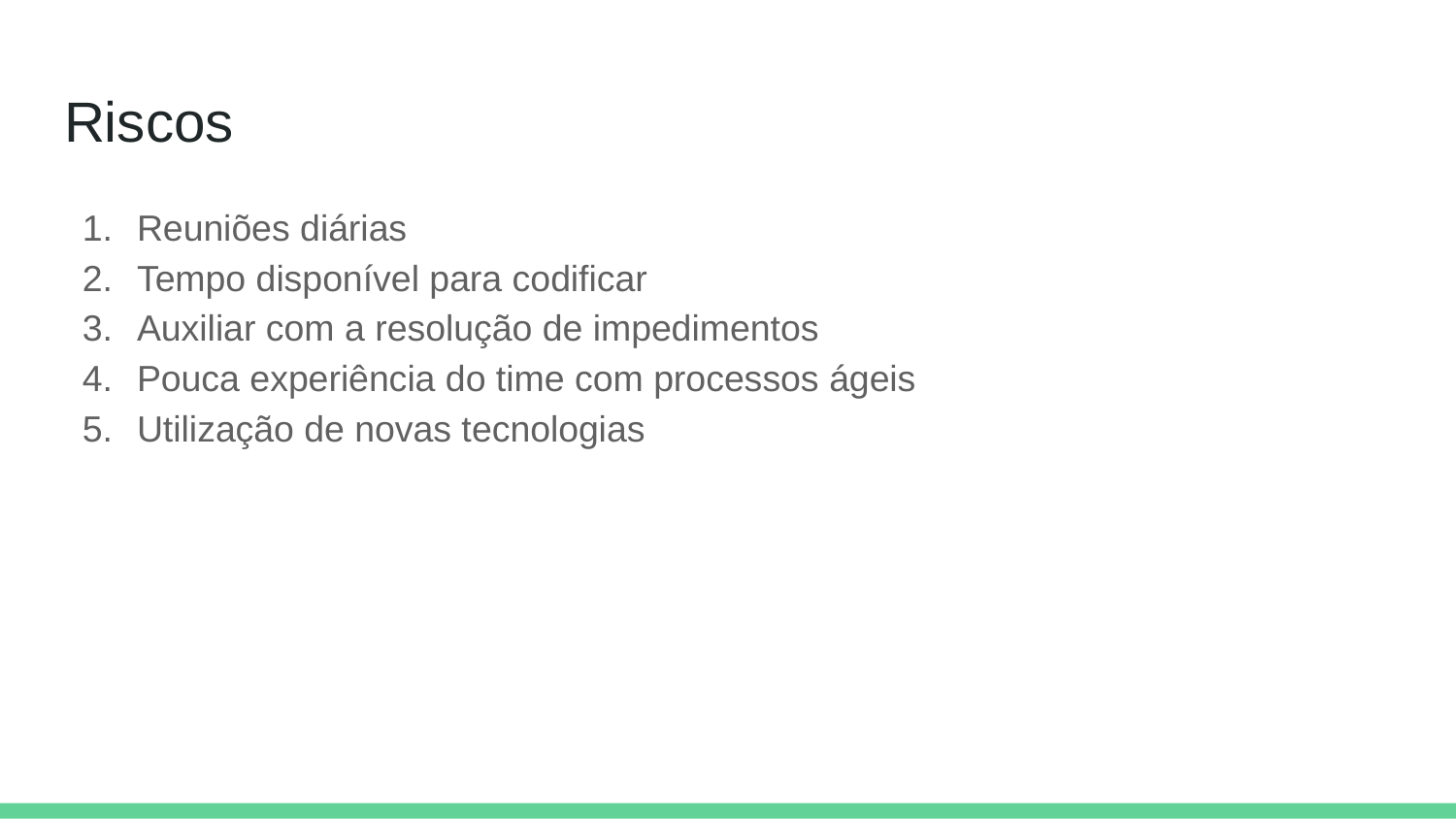

# Riscos
Reuniões diárias
Tempo disponível para codificar
Auxiliar com a resolução de impedimentos
Pouca experiência do time com processos ágeis
Utilização de novas tecnologias